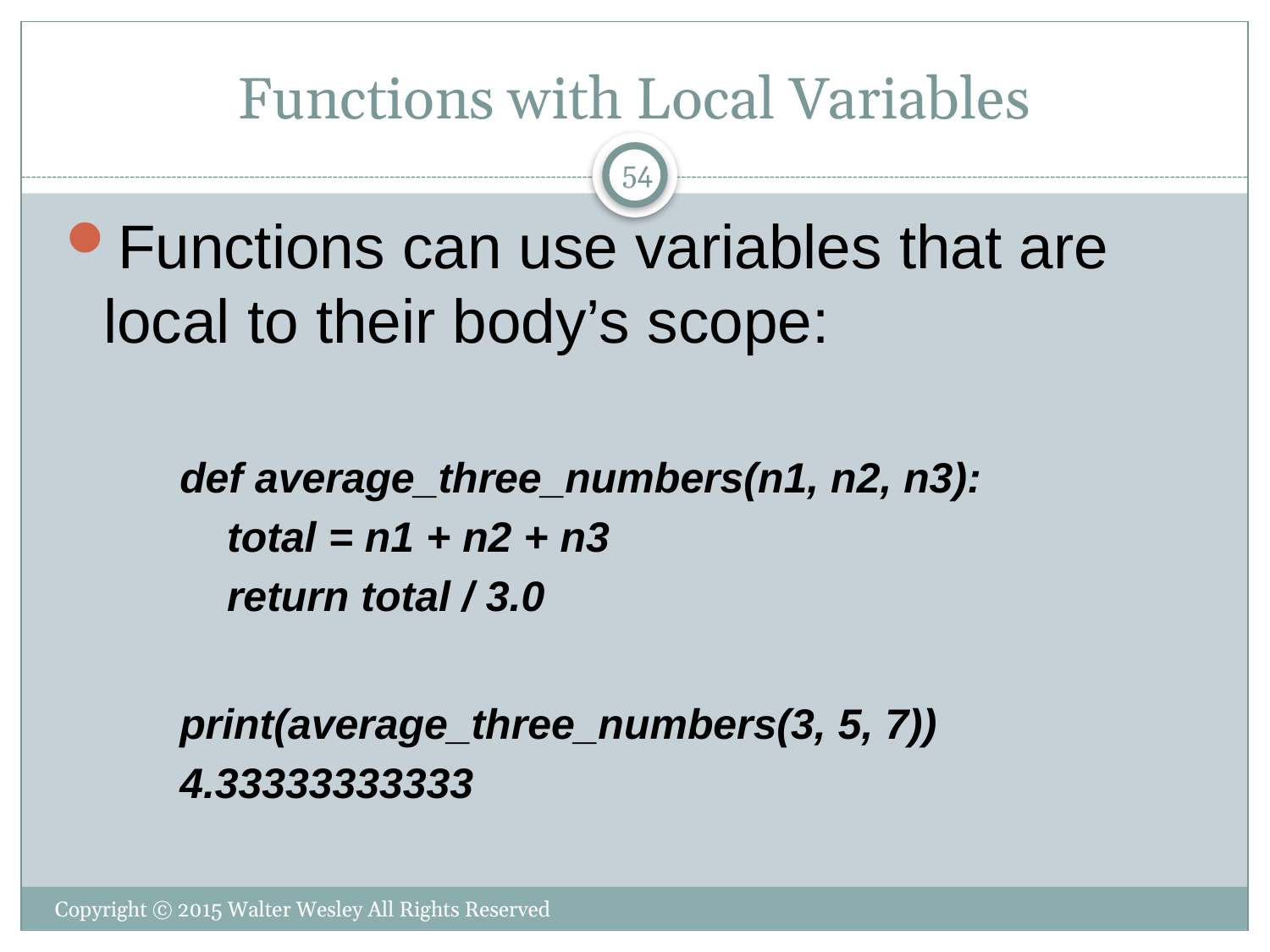

# Functions with Local Variables
54
Functions can use variables that are local to their body’s scope:

def average_three_numbers(n1, n2, n3):
    total = n1 + n2 + n3
    return total / 3.0

print(average_three_numbers(3, 5, 7))
4.33333333333

Copyright © 2015 Walter Wesley All Rights Reserved